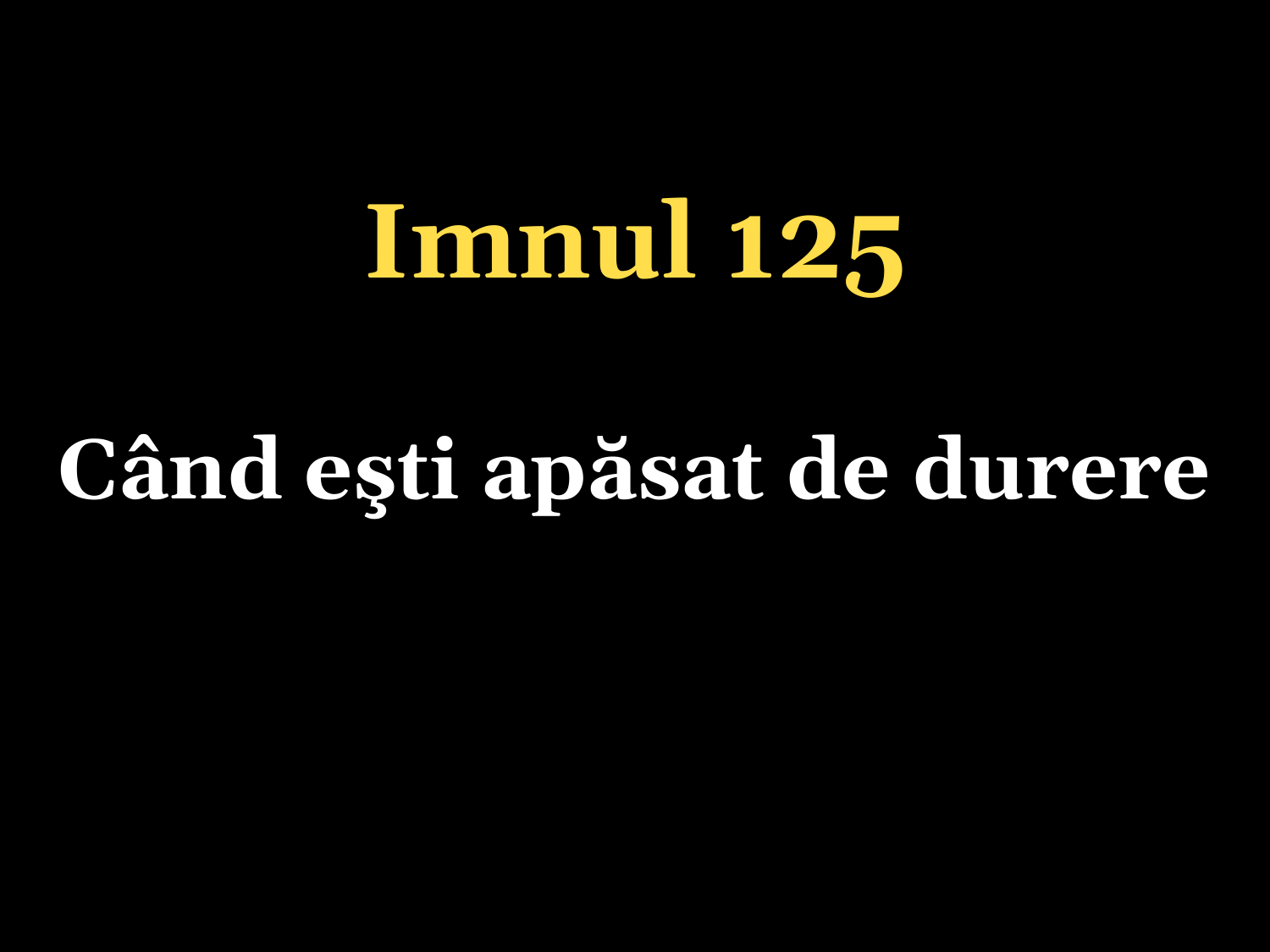

Imnul 125

Când eşti apăsat de durere